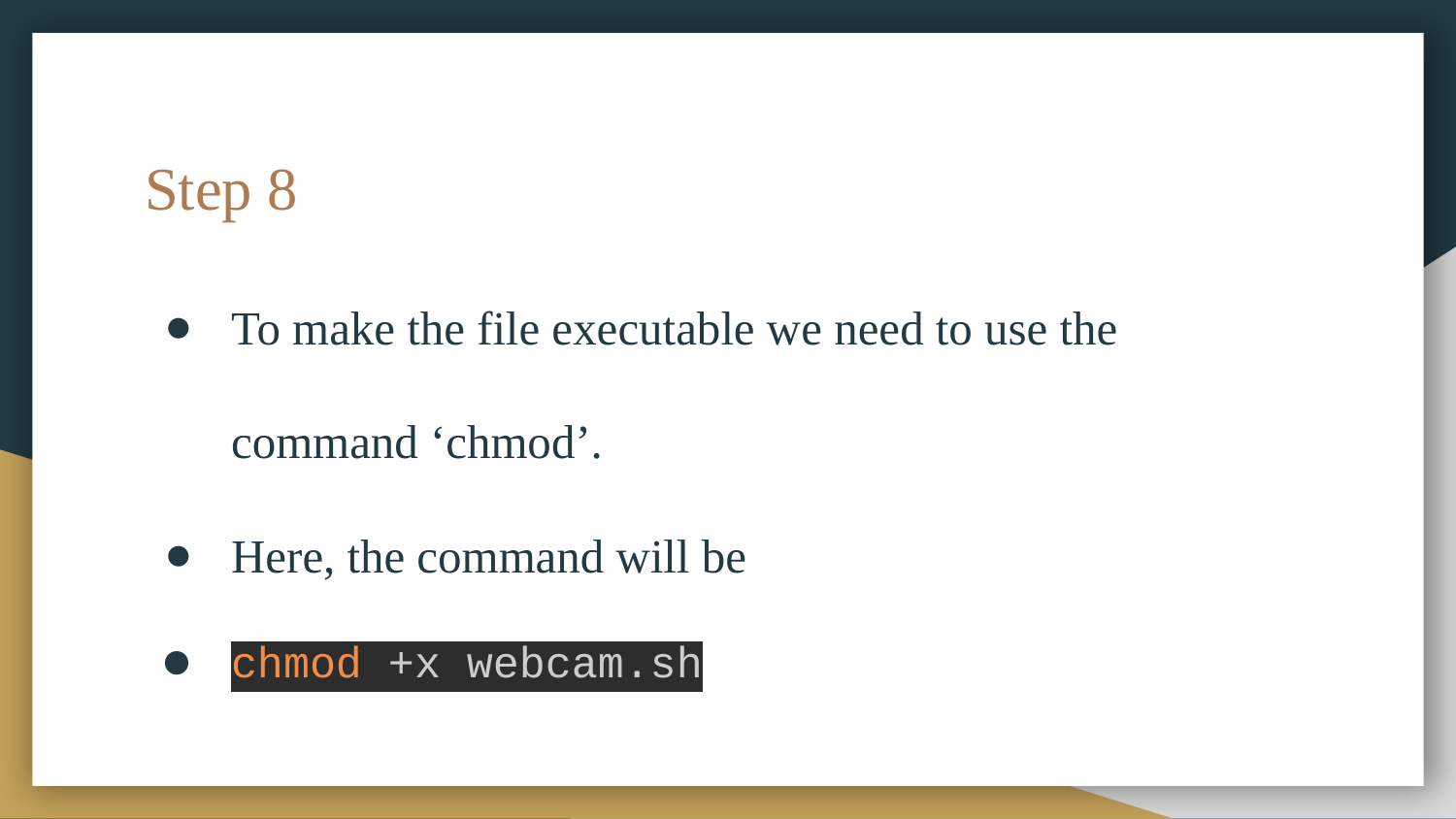

# Step 8
To make the file executable we need to use the command ‘chmod’.
Here, the command will be
chmod +x webcam.sh